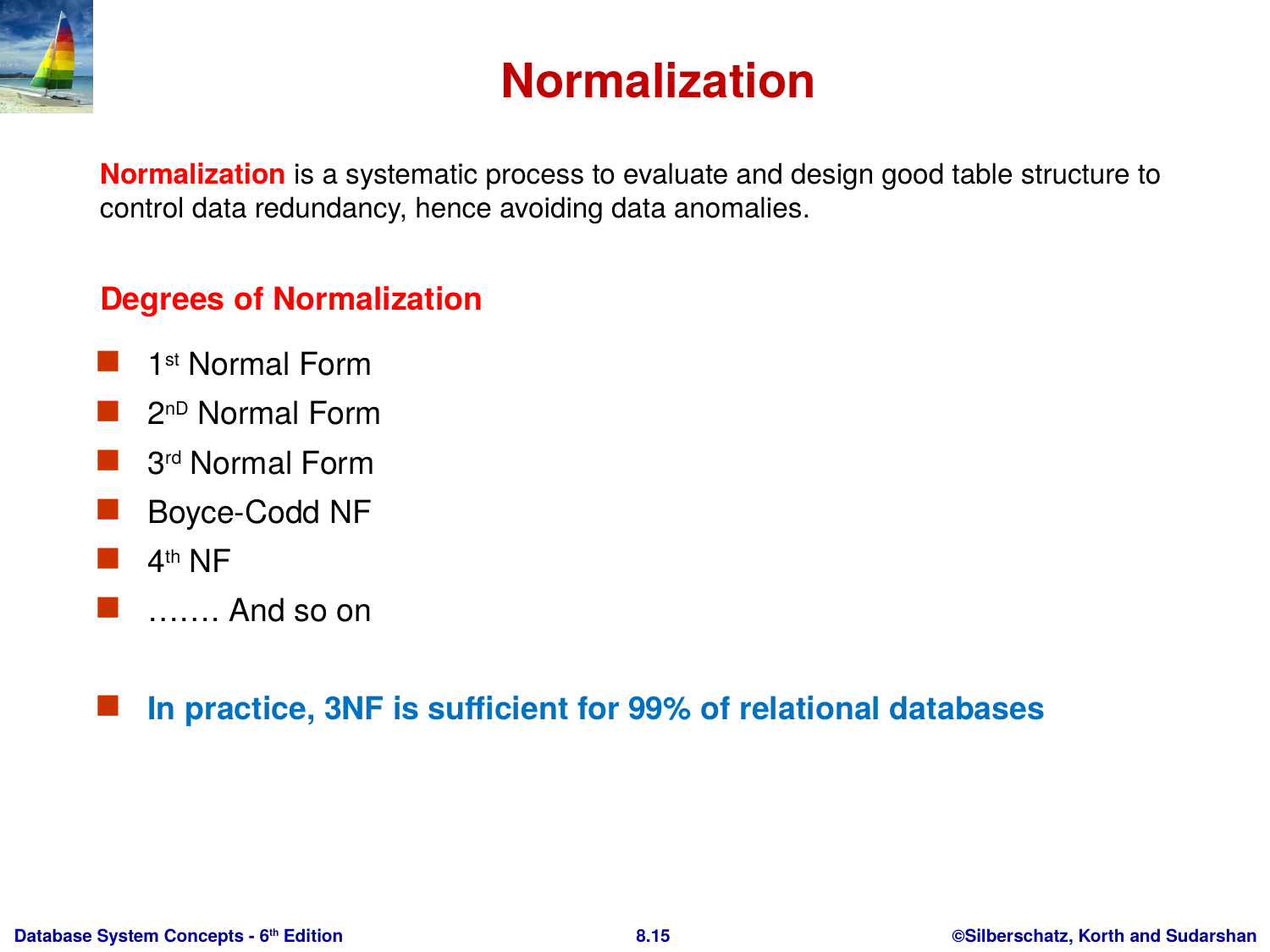

# Normalization
Normalization is a systematic process to evaluate and design good table structure to control data redundancy, hence avoiding data anomalies.
Degrees of Normalization
1st Normal Form
2nD Normal Form
3rd Normal Form
Boyce-Codd NF
4th NF
……. And so on

In practice, 3NF is sufficient for 99% of relational databases